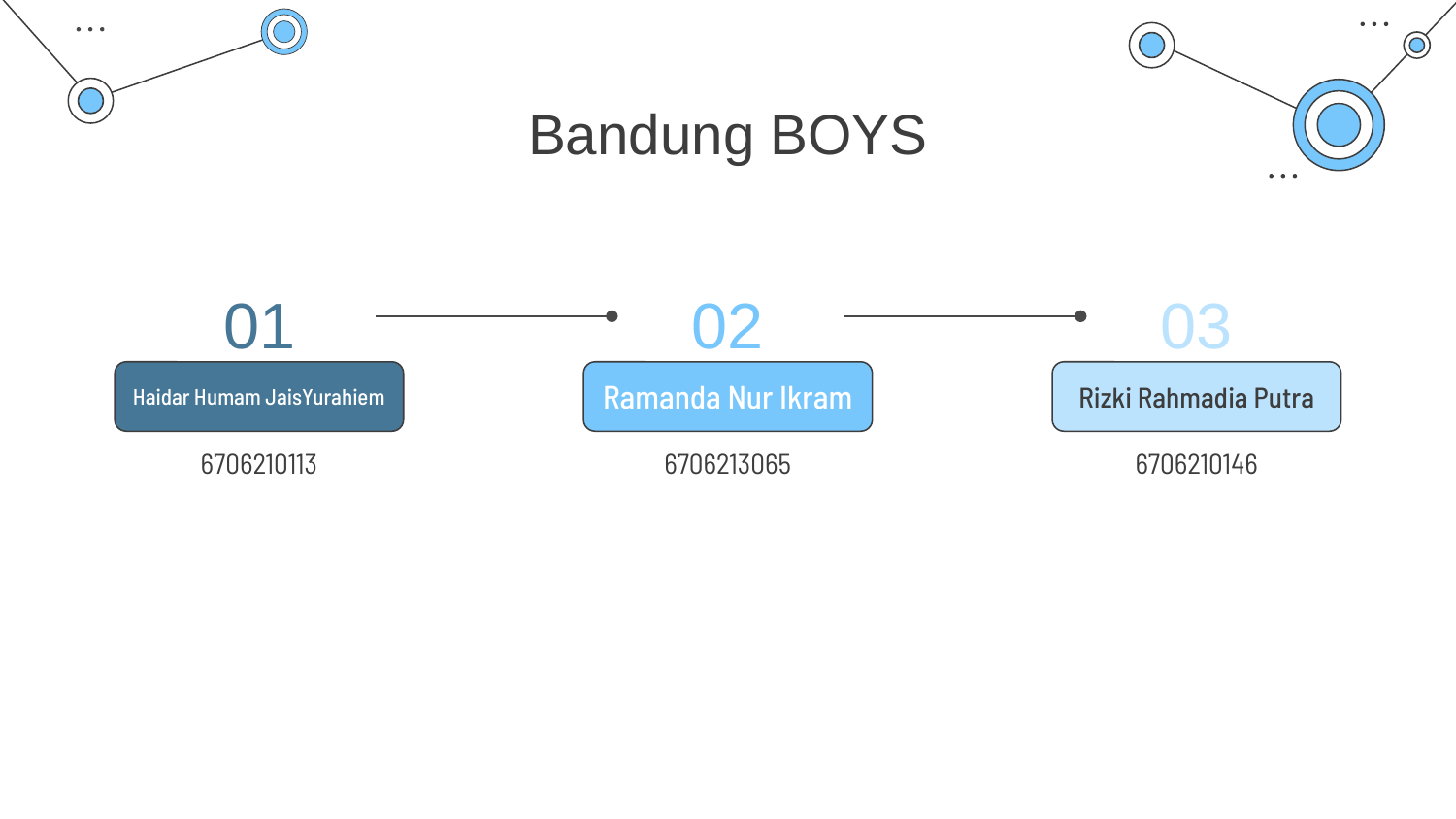

# Bandung BOYS
01
Haidar Humam JaisYurahiem
6706210113
02
Ramanda Nur Ikram
6706213065
03
Rizki Rahmadia Putra
6706210146